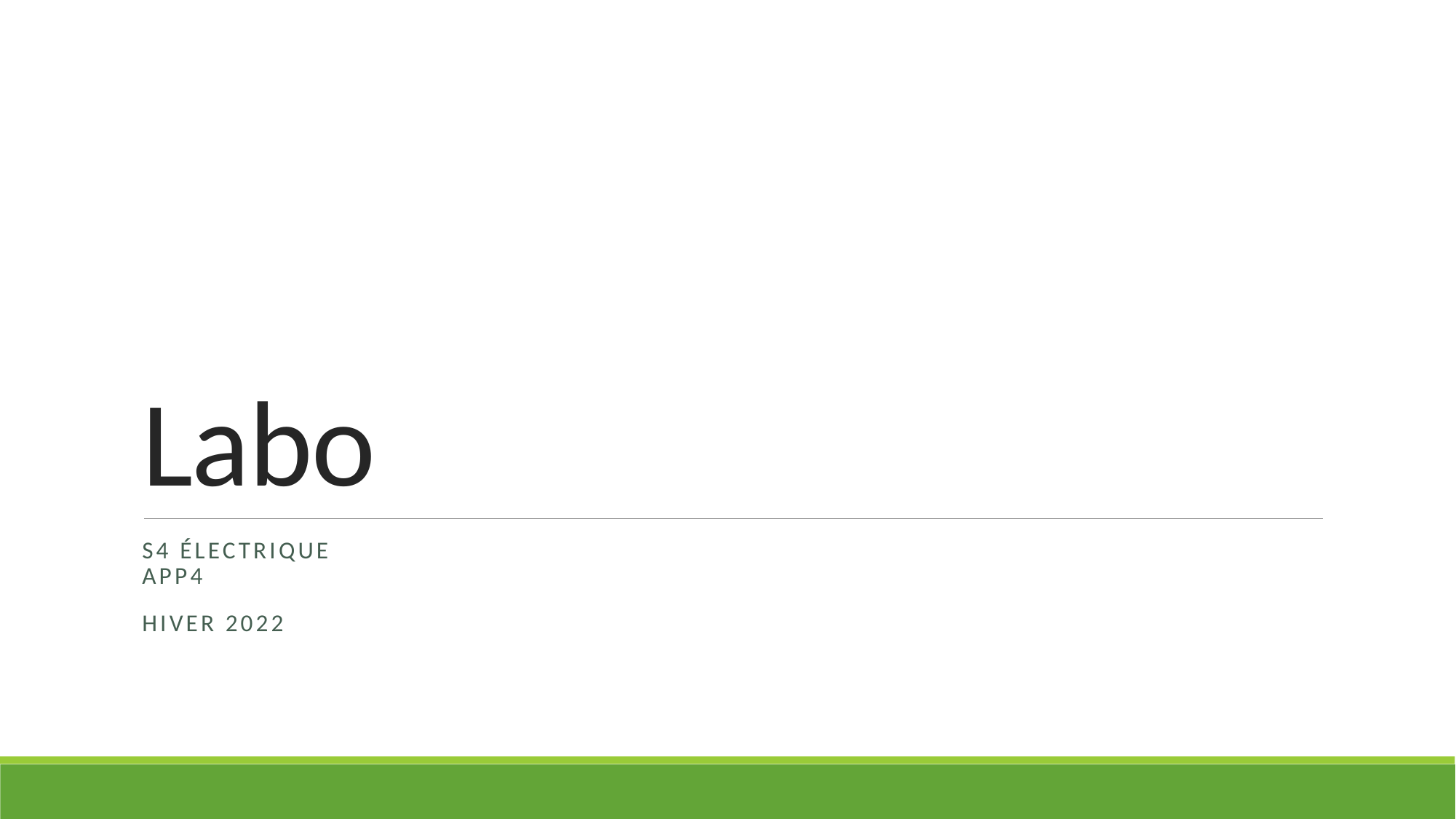

# Labo
S4 électrique
APP4
Hiver 2022